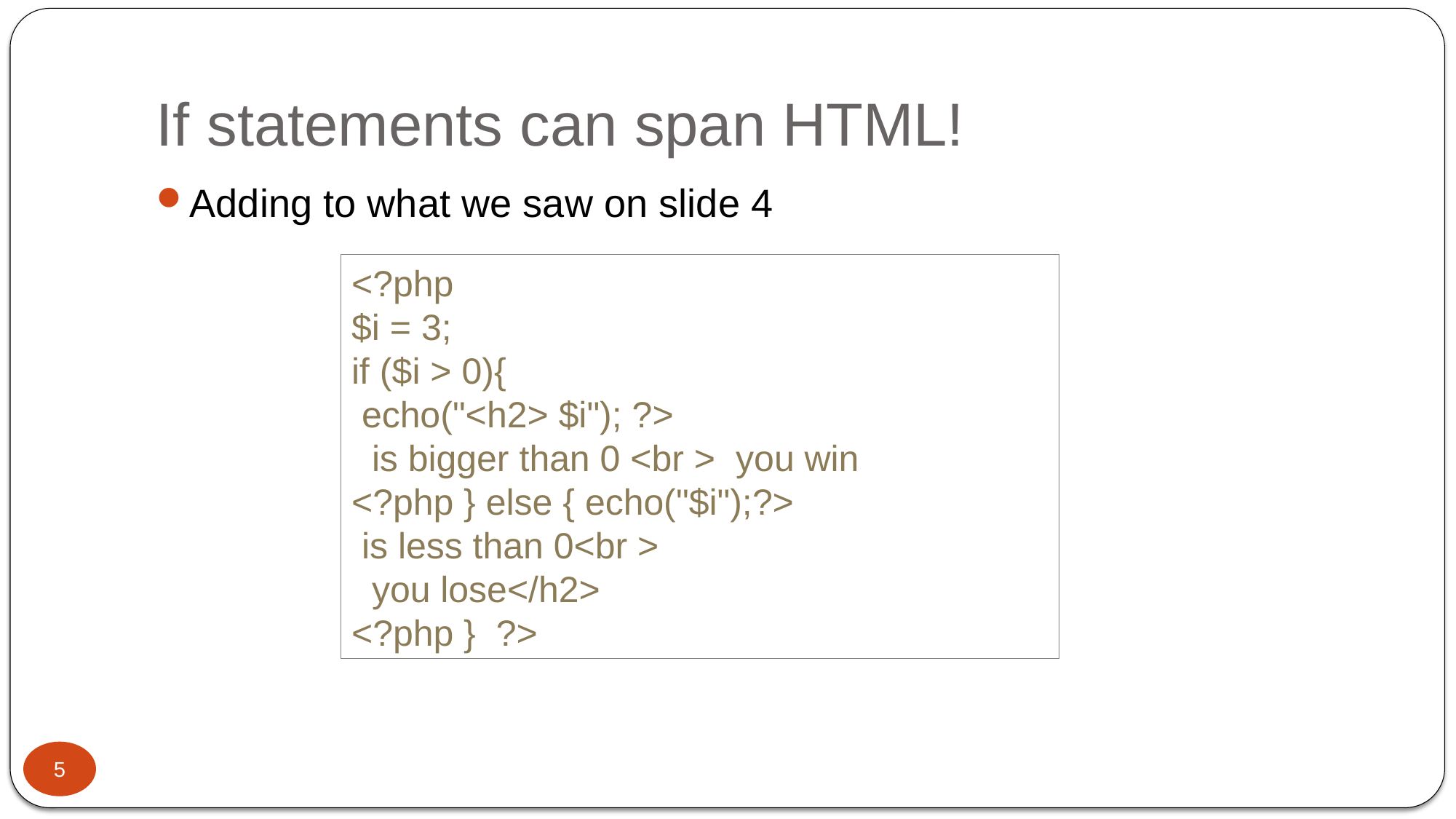

# If statements can span HTML!
Adding to what we saw on slide 4
<?php
$i = 3;
if ($i > 0){
 echo("<h2> $i"); ?>
  is bigger than 0 <br >  you win
<?php } else { echo("$i");?>
 is less than 0<br >
  you lose</h2>
<?php }  ?>
5